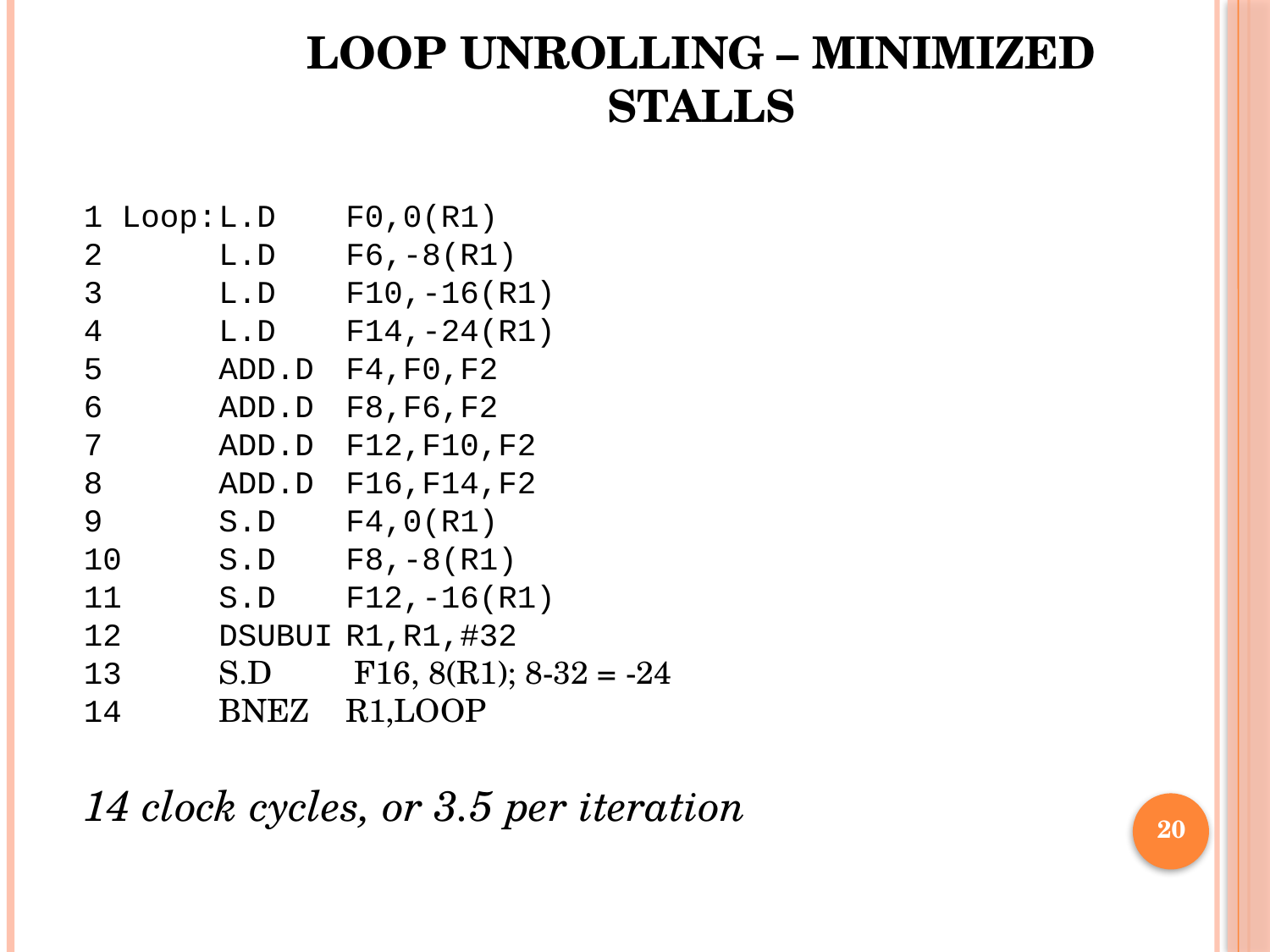

# Loop Unrolling – Minimized Stalls

1 Loop:	L.D	F0,0(R1)
2	L.D	F6,-8(R1)
3	L.D	F10,-16(R1)
4	L.D	F14,-24(R1)
5	ADD.D	F4,F0,F2
6	ADD.D	F8,F6,F2
7	ADD.D	F12,F10,F2
8	ADD.D	F16,F14,F2
9	S.D	F4,0(R1)
10	S.D	F8,-8(R1)
11	S.D	F12,-16(R1)
12	DSUBUI	R1,R1,#32
13	S.D	 F16, 8(R1); 8-32 = -24
14	BNEZ	R1,LOOP

14 clock cycles, or 3.5 per iteration

20